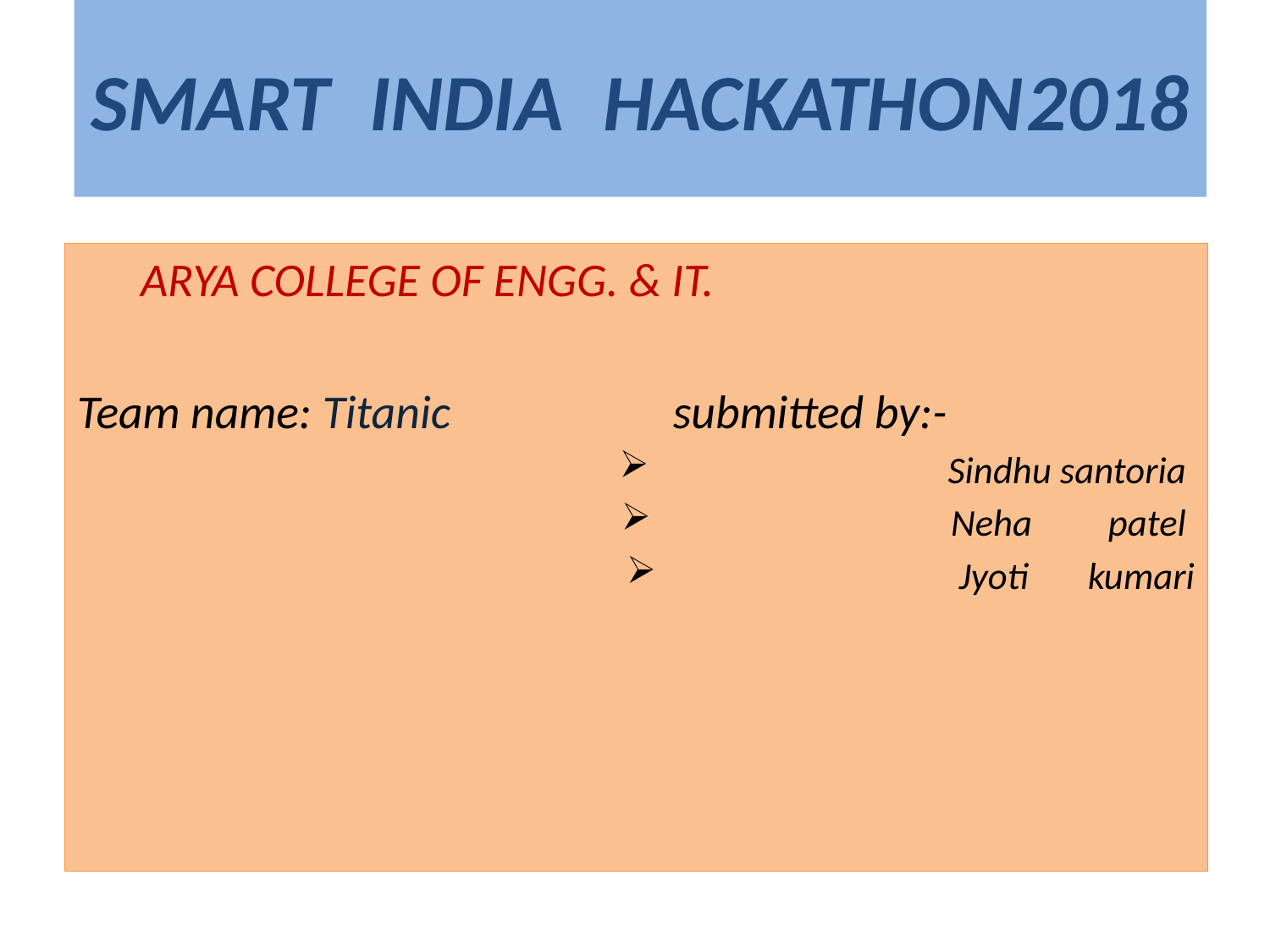

# SMART           INDIA   HACKATHON 2018
      ARYA COLLEGE OF ENGG. & IT.

Team name: Titanic                     submitted by:-
Sindhu santoria
Neha         patel
Jyoti       kumari